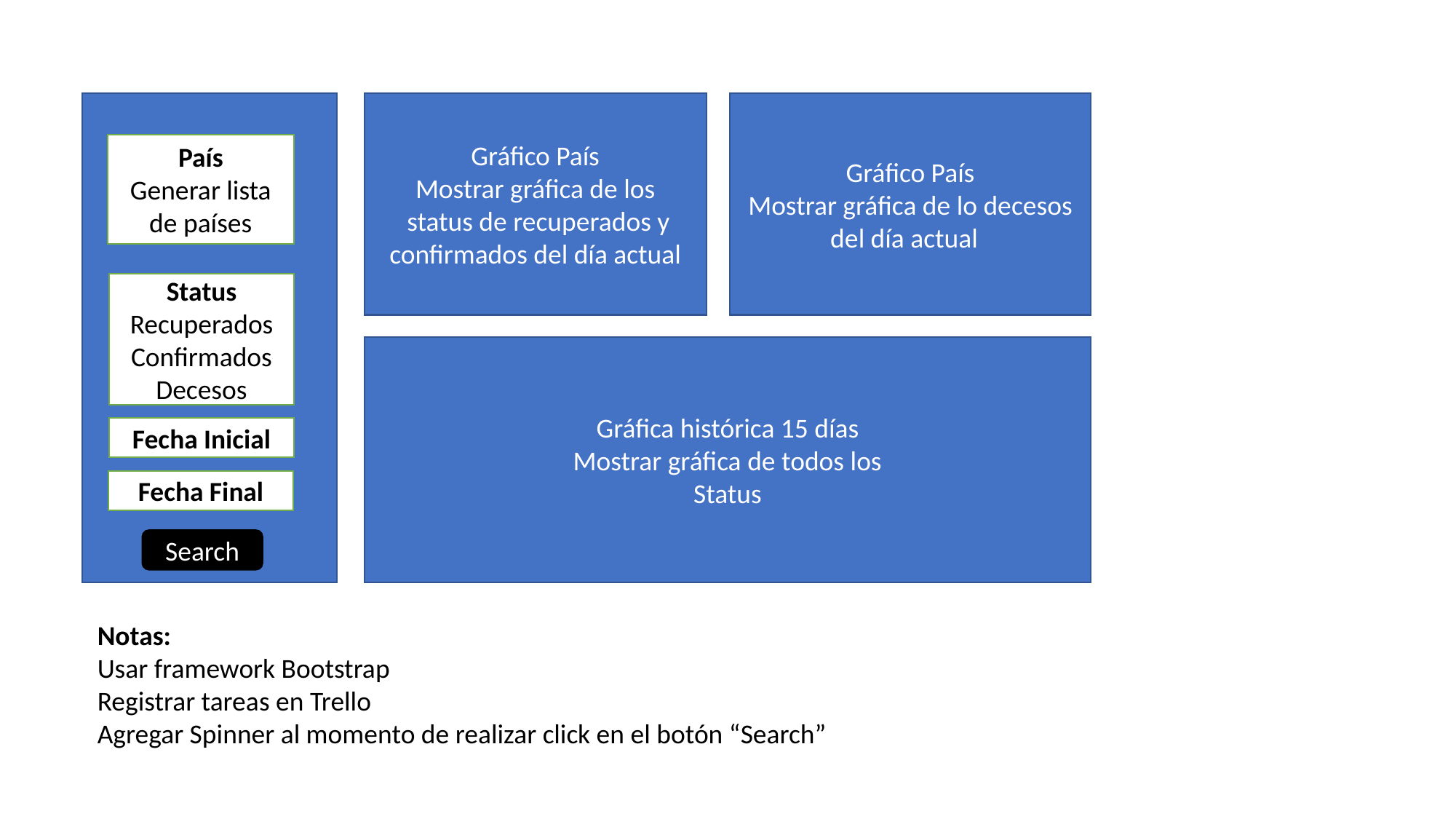

Gráfico País
Mostrar gráfica de los
 status de recuperados y confirmados del día actual
Gráfico País
Mostrar gráfica de lo decesos del día actual
País
Generar lista de países
Status
Recuperados
Confirmados
Decesos
Gráfica histórica 15 días
Mostrar gráfica de todos los
Status
Fecha Inicial
Fecha Final
Search
Notas:
Usar framework Bootstrap
Registrar tareas en Trello
Agregar Spinner al momento de realizar click en el botón “Search”